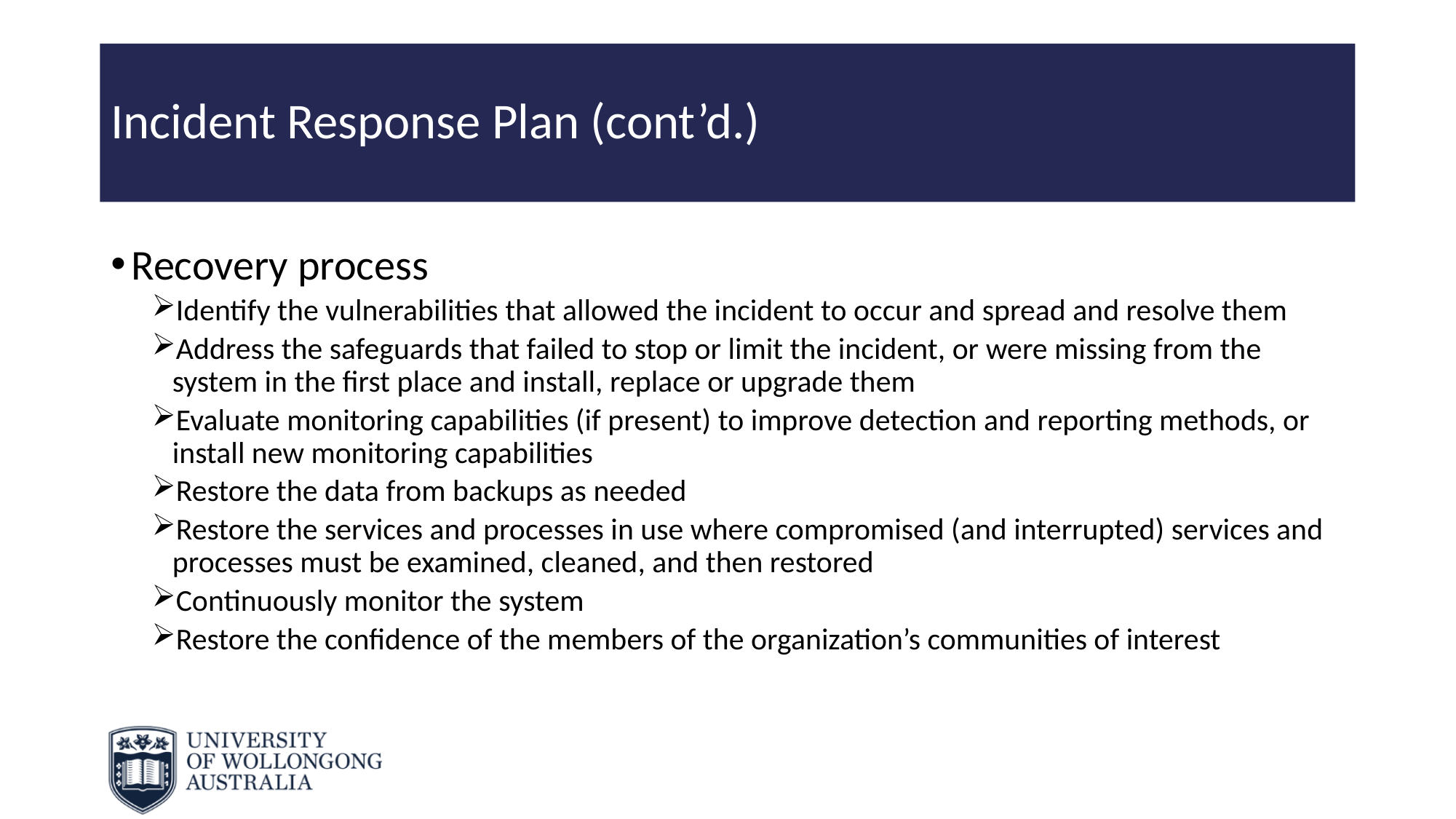

# Incident Response Plan (cont’d.)
Recovery process
Identify the vulnerabilities that allowed the incident to occur and spread and resolve them
Address the safeguards that failed to stop or limit the incident, or were missing from the system in the first place and install, replace or upgrade them
Evaluate monitoring capabilities (if present) to improve detection and reporting methods, or install new monitoring capabilities
Restore the data from backups as needed
Restore the services and processes in use where compromised (and interrupted) services and processes must be examined, cleaned, and then restored
Continuously monitor the system
Restore the confidence of the members of the organization’s communities of interest